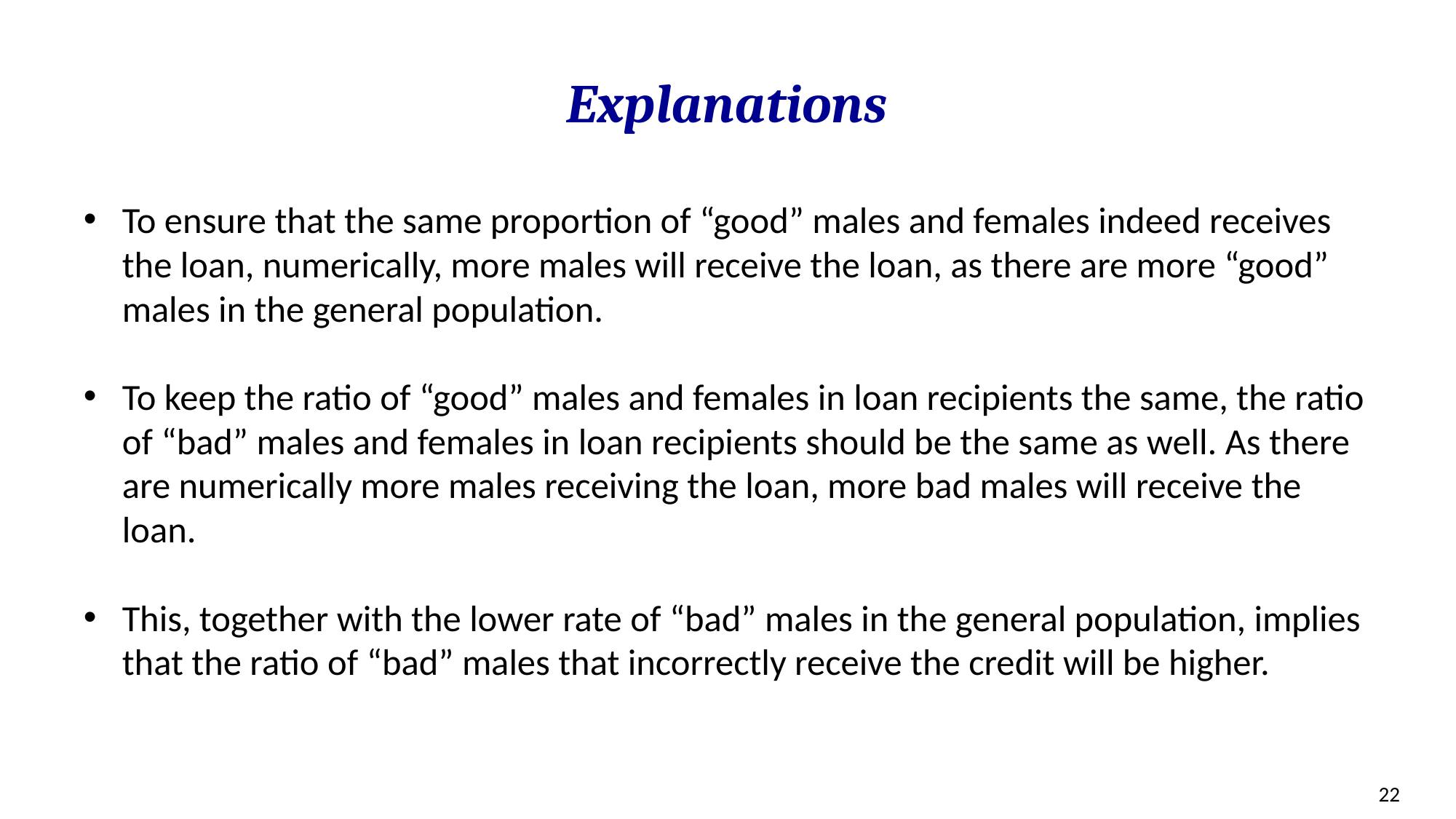

# Explanations
To ensure that the same proportion of “good” males and females indeed receives the loan, numerically, more males will receive the loan, as there are more “good” males in the general population.

To keep the ratio of “good” males and females in loan recipients the same, the ratio of “bad” males and females in loan recipients should be the same as well. As there are numerically more males receiving the loan, more bad males will receive the loan.

This, together with the lower rate of “bad” males in the general population, implies that the ratio of “bad” males that incorrectly receive the credit will be higher.

22